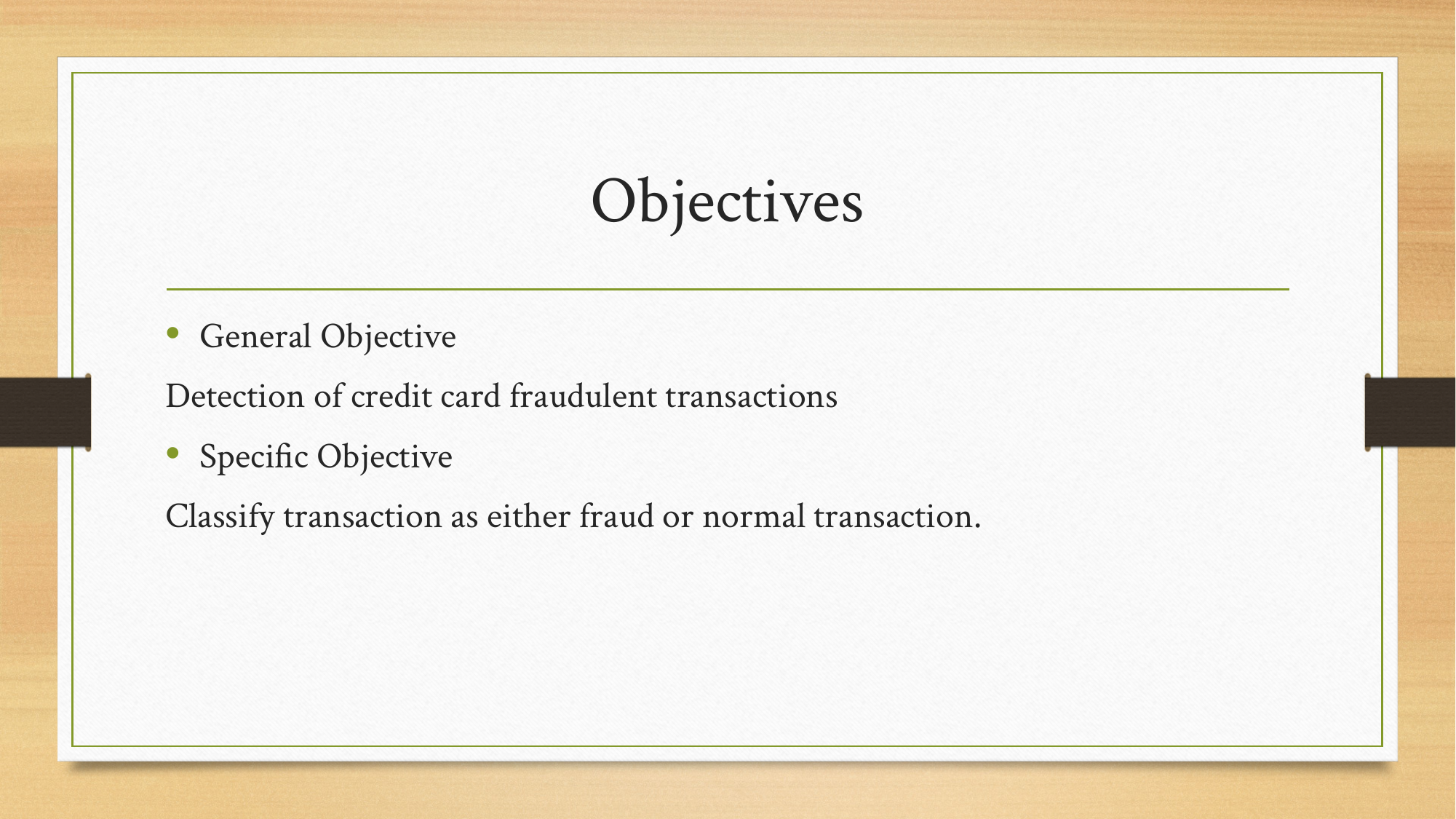

# Objectives
General Objective
Detection of credit card fraudulent transactions
Specific Objective
Classify transaction as either fraud or normal transaction.